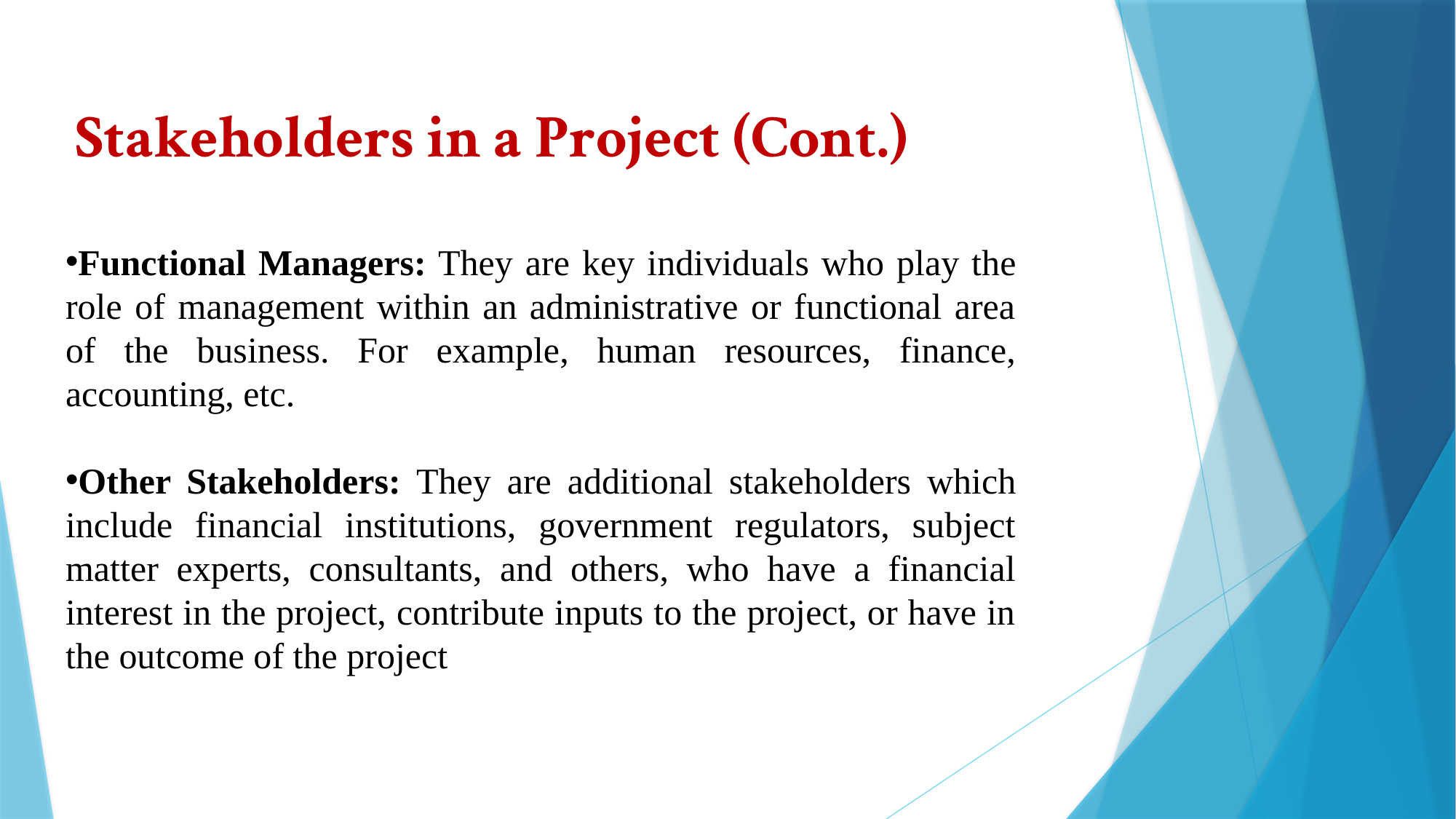

Stakeholders in a Project (Cont.)
Functional Managers: They are key individuals who play the role of management within an administrative or functional area of the business. For example, human resources, finance, accounting, etc.

Other Stakeholders: They are additional stakeholders which include financial institutions, government regulators, subject matter experts, consultants, and others, who have a financial interest in the project, contribute inputs to the project, or have in the outcome of the project